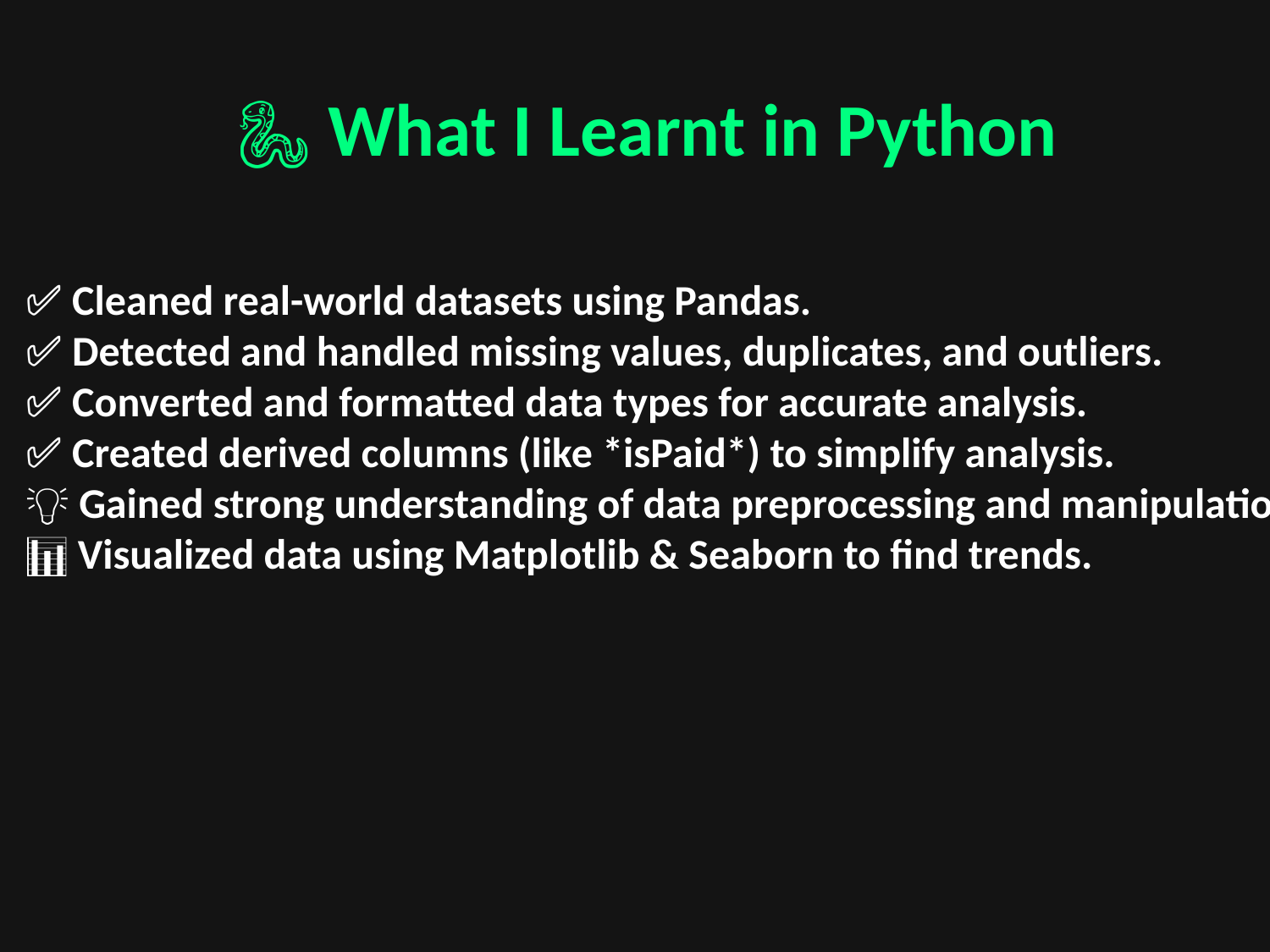

🐍 What I Learnt in Python

✅ Cleaned real-world datasets using Pandas.
✅ Detected and handled missing values, duplicates, and outliers.
✅ Converted and formatted data types for accurate analysis.
✅ Created derived columns (like *isPaid*) to simplify analysis.
💡 Gained strong understanding of data preprocessing and manipulation.
📊 Visualized data using Matplotlib & Seaborn to find trends.